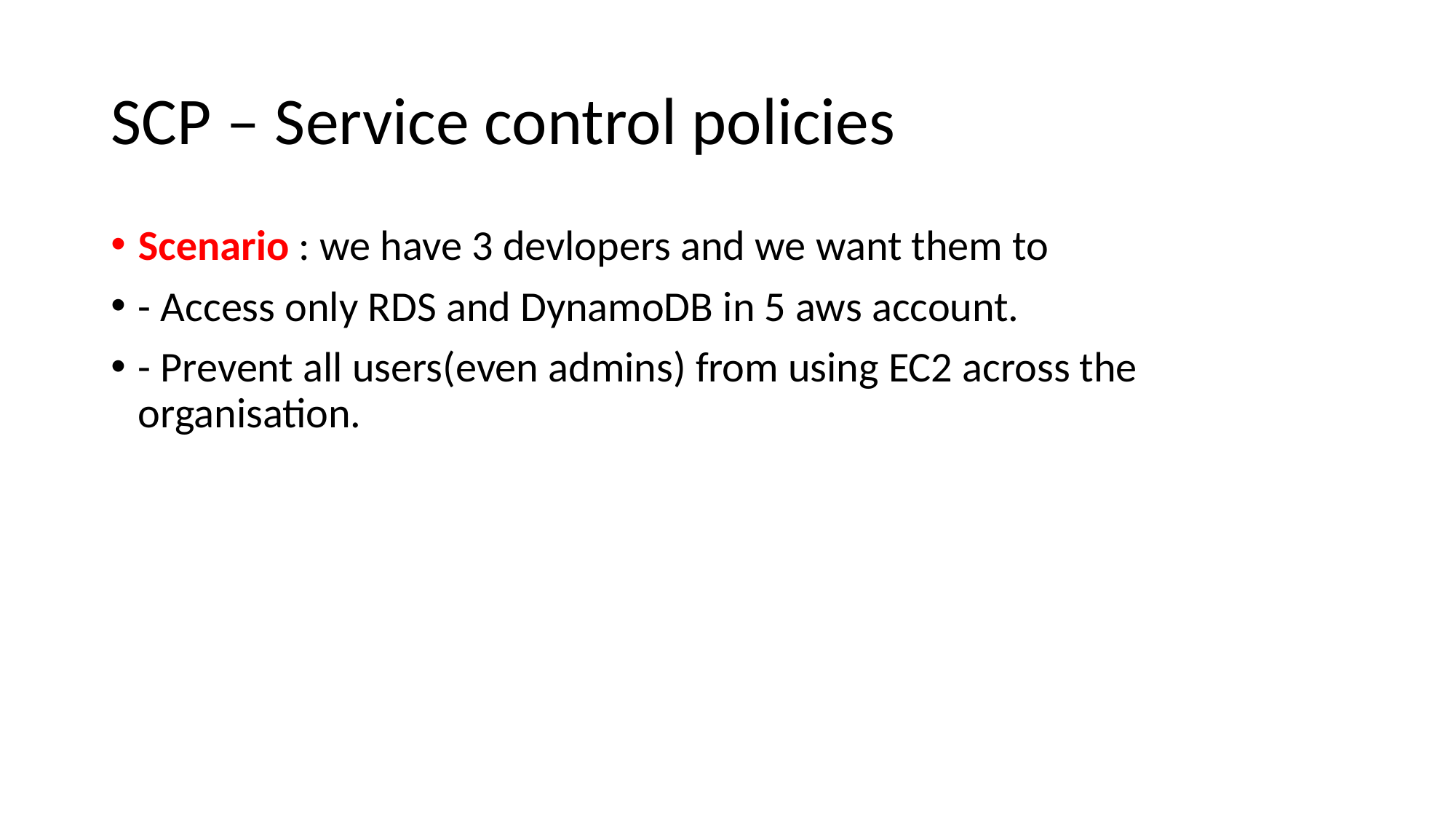

# SCP – Service control policies
Scenario : we have 3 devlopers and we want them to
- Access only RDS and DynamoDB in 5 aws account.
- Prevent all users(even admins) from using EC2 across the organisation.